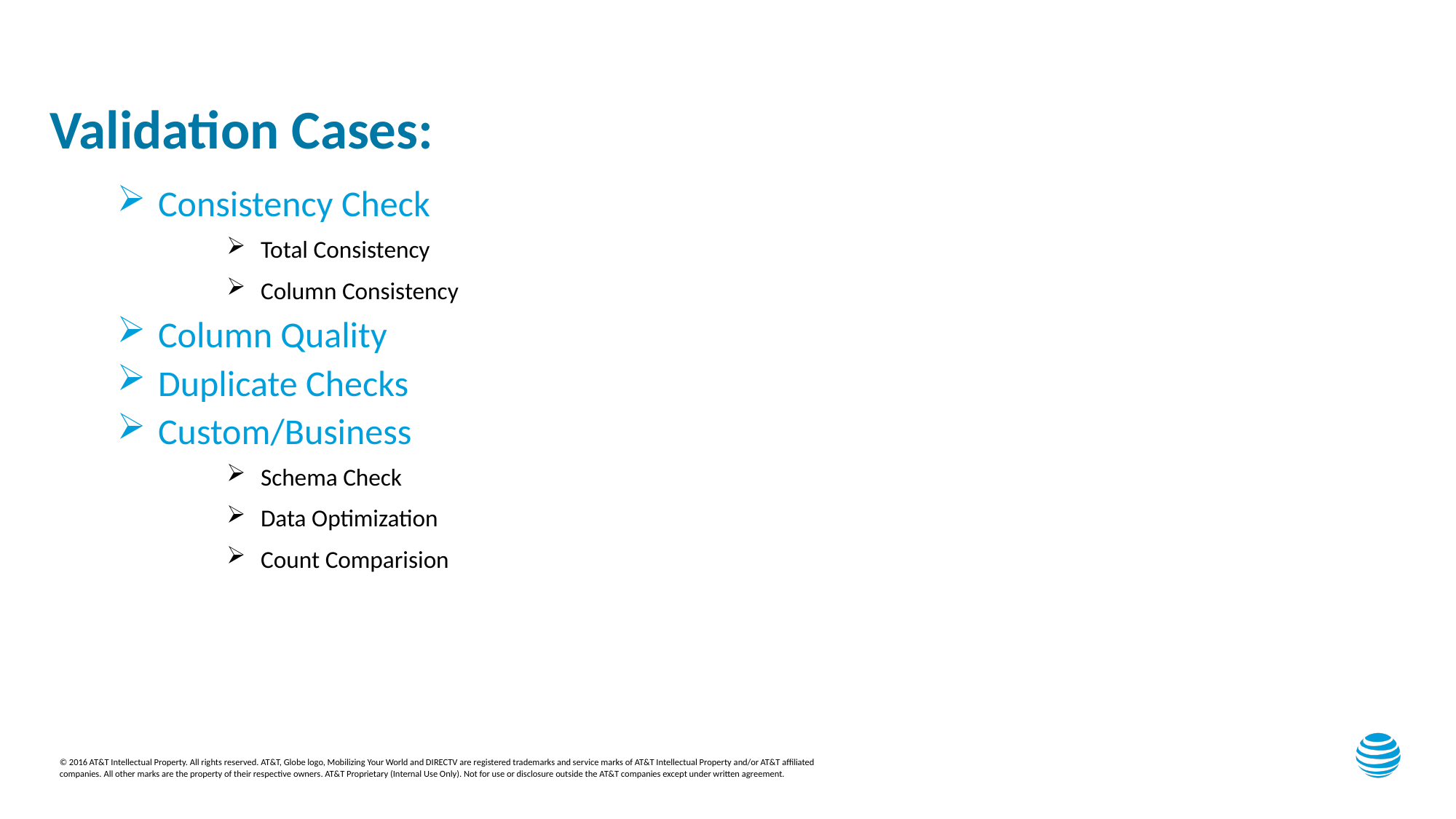

# Validation Cases:
Consistency Check
Total Consistency
Column Consistency
Column Quality
Duplicate Checks
Custom/Business
Schema Check
Data Optimization
Count Comparision